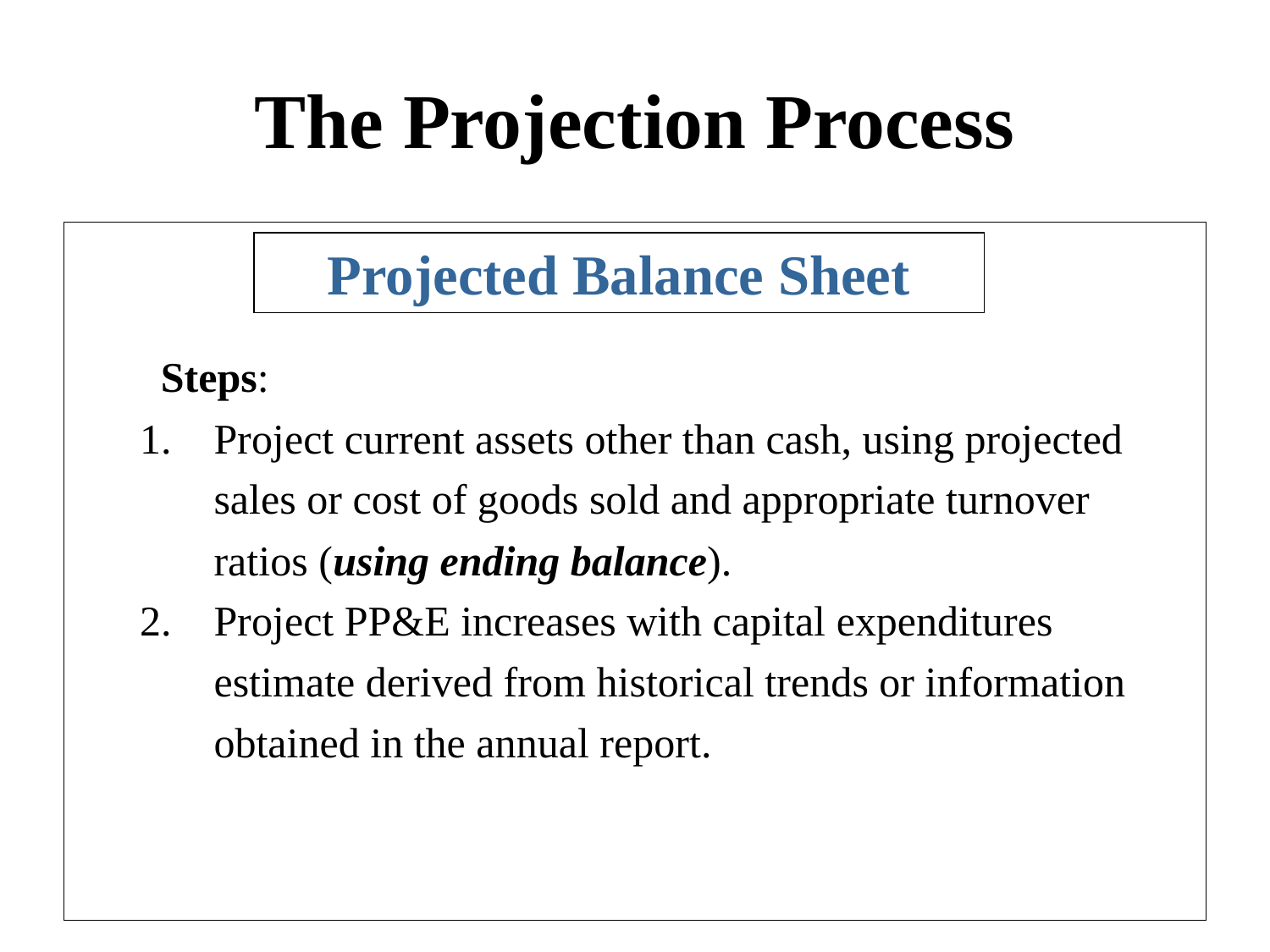

# The Projection Process

	Steps:
Project current assets other than cash, using projected sales or cost of goods sold and appropriate turnover ratios (using ending balance).
Project PP&E increases with capital expenditures estimate derived from historical trends or information obtained in the annual report.
Projected Balance Sheet